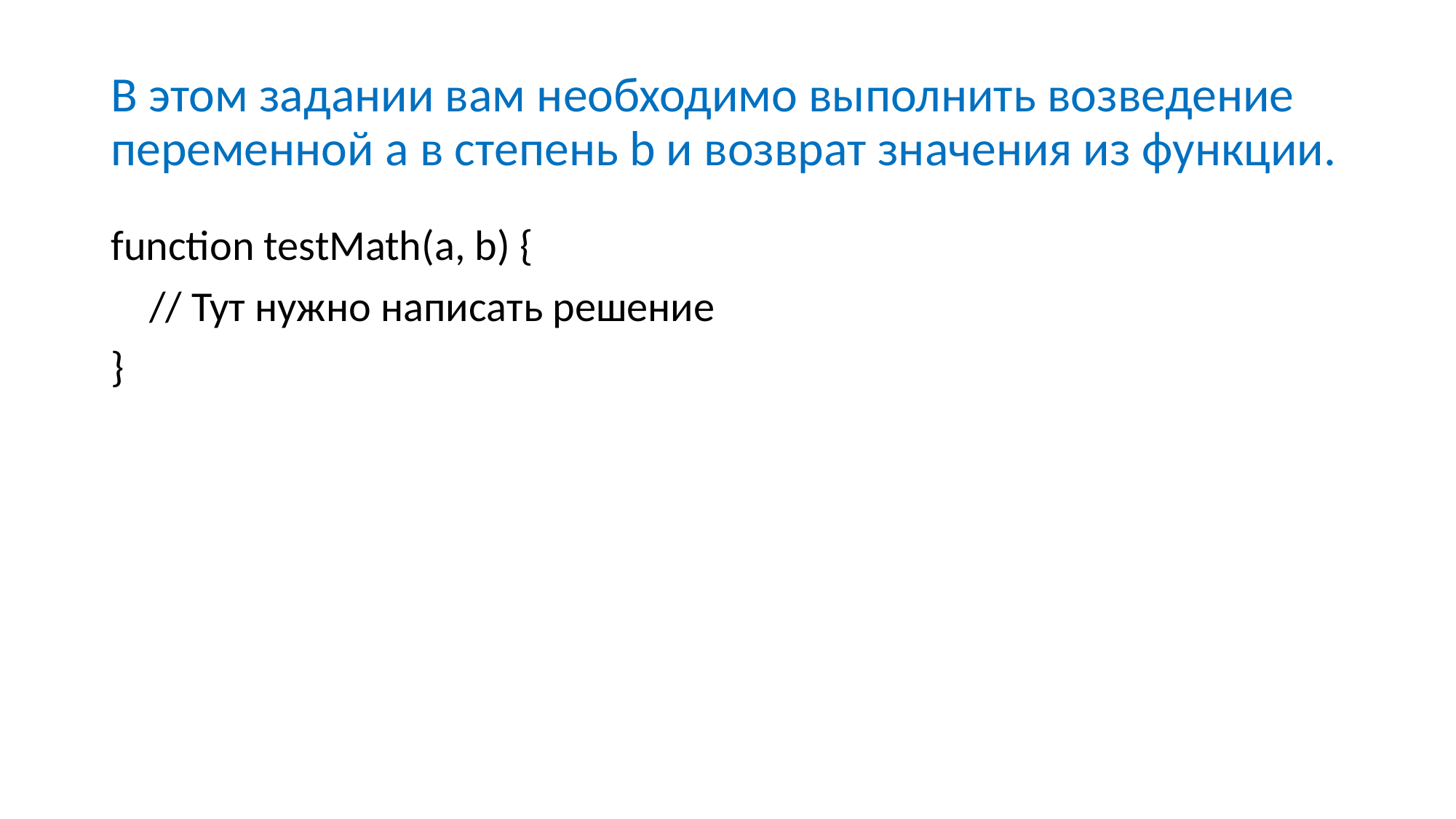

# В этом задании вам необходимо выполнить возведение переменной a в степень b и возврат значения из функции.
function testMath(a, b) {
    // Тут нужно написать решение
}